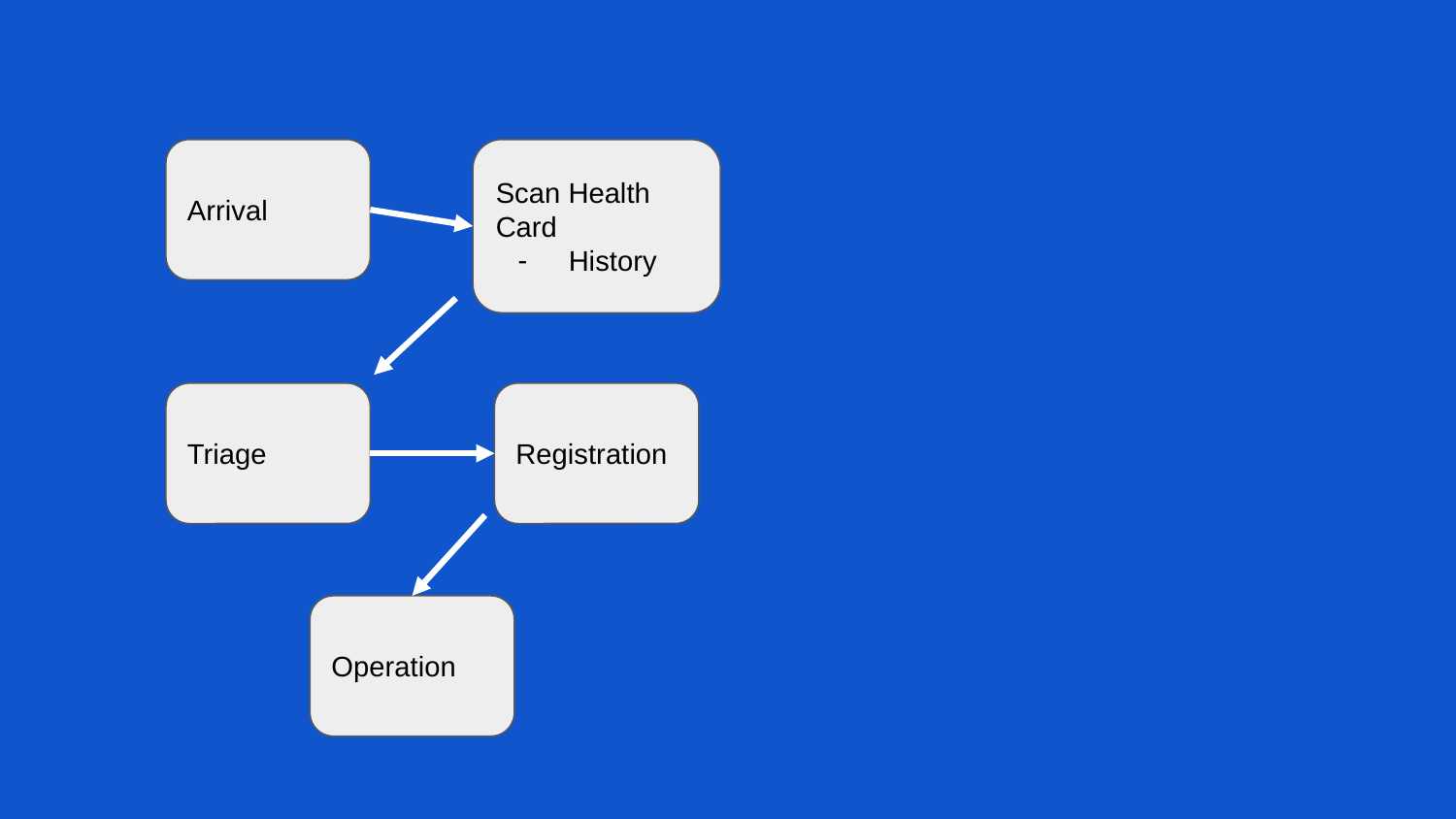

Arrival
Scan Health Card
History
Triage
Registration
Operation